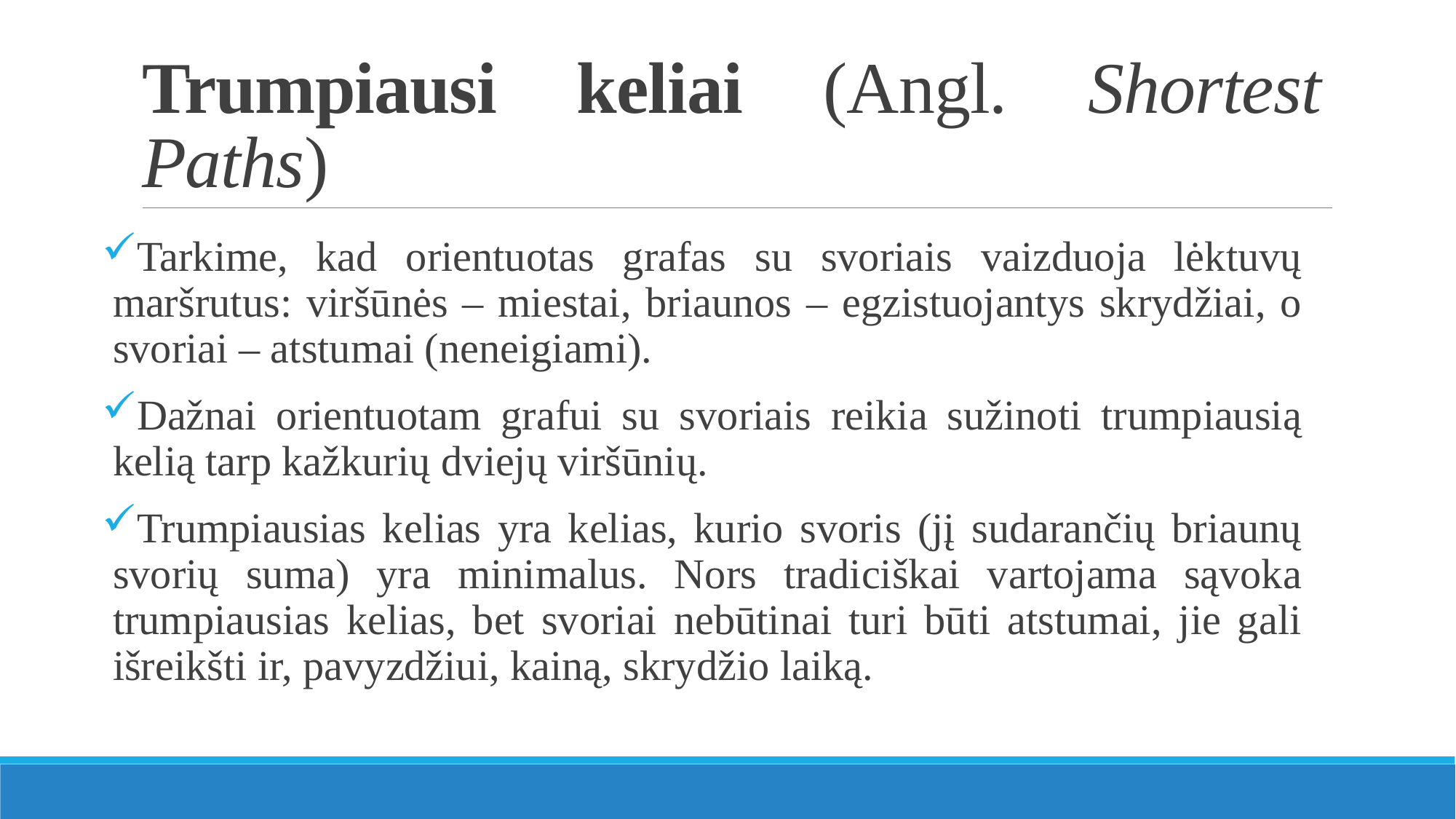

# Trumpiausi keliai (Angl. Shortest Paths)
Tarkime, kad orientuotas grafas su svoriais vaizduoja lėktuvų maršrutus: viršūnės – miestai, briaunos – egzistuojantys skrydžiai, o svoriai – atstumai (neneigiami).
Dažnai orientuotam grafui su svoriais reikia sužinoti trumpiausią kelią tarp kažkurių dviejų viršūnių.
Trumpiausias kelias yra kelias, kurio svoris (jį sudarančių briaunų svorių suma) yra minimalus. Nors tradiciškai vartojama sąvoka trumpiausias kelias, bet svoriai nebūtinai turi būti atstumai, jie gali išreikšti ir, pavyzdžiui, kainą, skrydžio laiką.